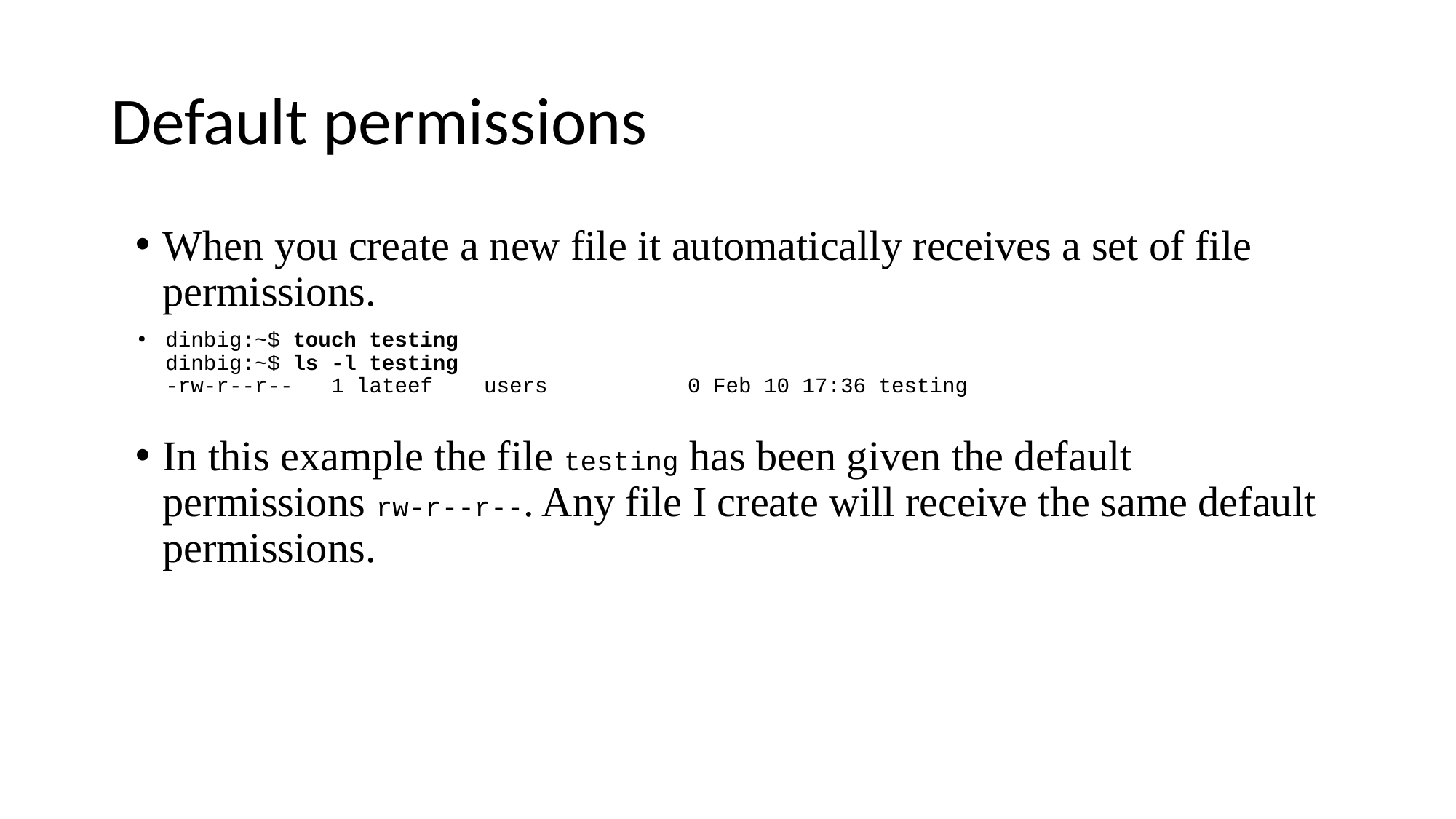

# Default permissions
When you create a new file it automatically receives a set of file permissions.
dinbig:~$ touch testing
dinbig:~$ ls -l testing
-rw-r--r--   1 lateef    users           0 Feb 10 17:36 testing
In this example the file testing has been given the default permissions rw-r--r--. Any file I create will receive the same default permissions.